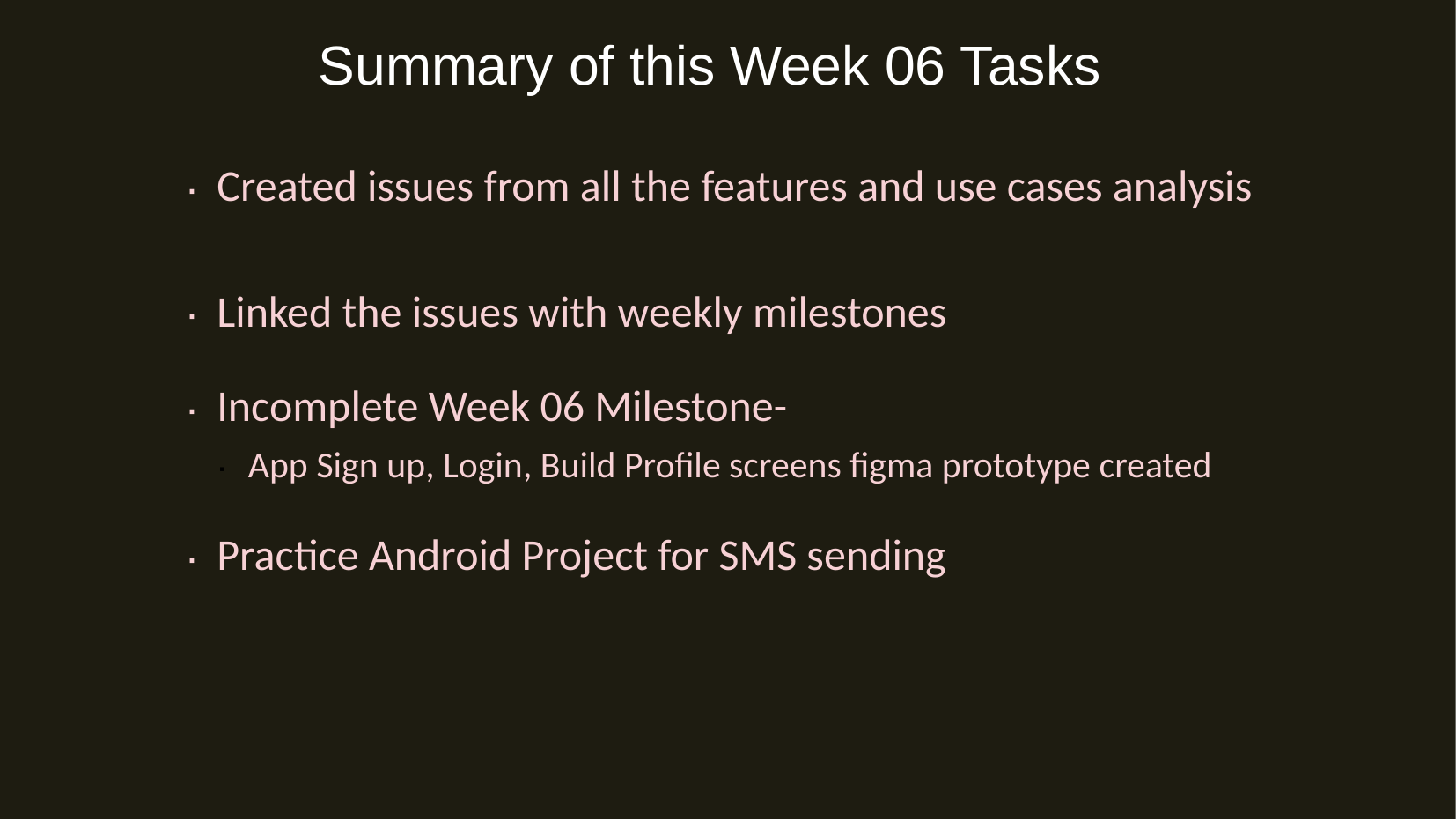

Summary of this Week 06 Tasks
Created issues from all the features and use cases analysis
Linked the issues with weekly milestones
Incomplete Week 06 Milestone-
App Sign up, Login, Build Profile screens figma prototype created
Practice Android Project for SMS sending